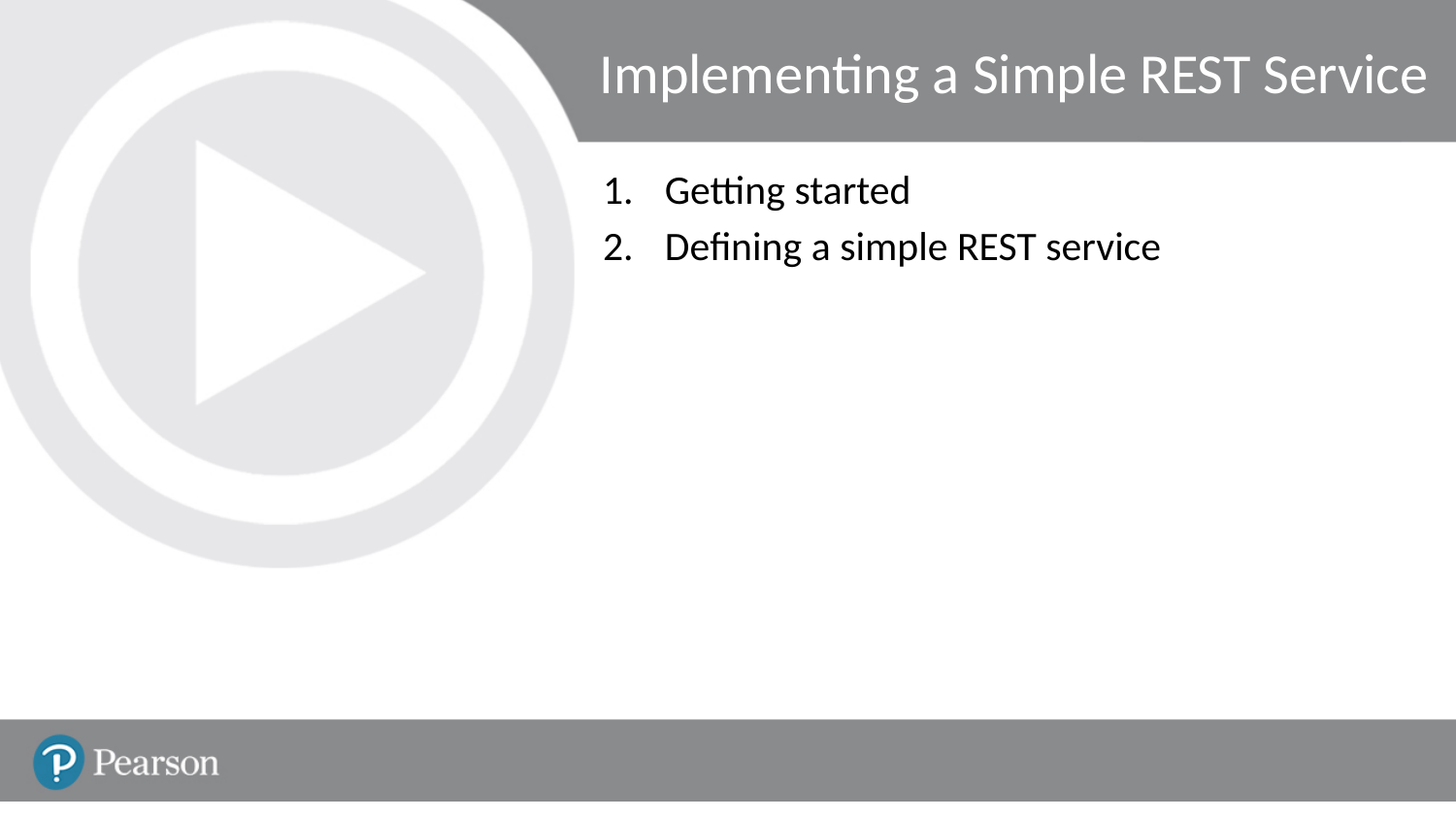

# Implementing a Simple REST Service
Getting started
Defining a simple REST service